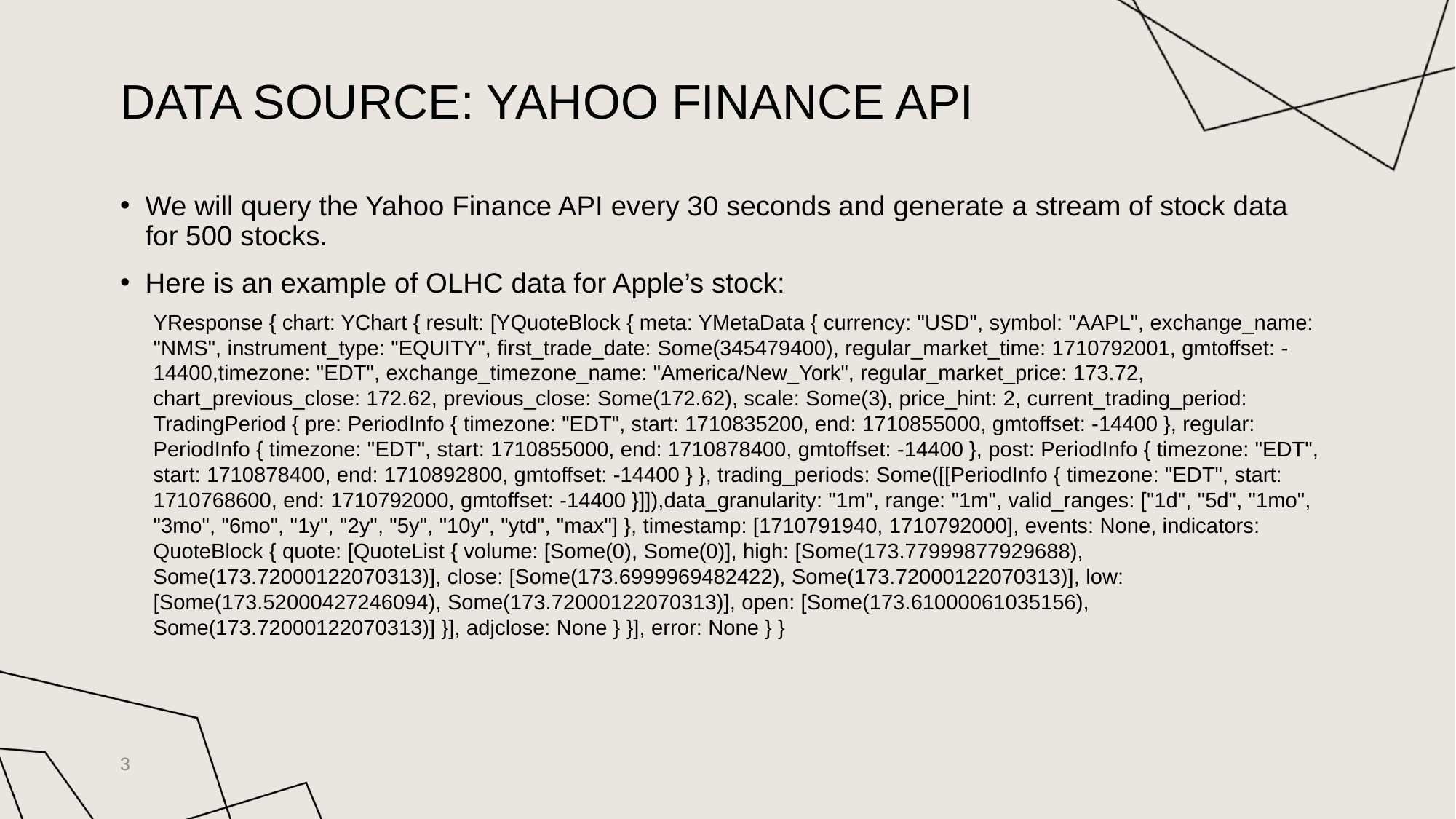

# Data Source: Yahoo Finance API
We will query the Yahoo Finance API every 30 seconds and generate a stream of stock data for 500 stocks.
Here is an example of OLHC data for Apple’s stock:
YResponse { chart: YChart { result: [YQuoteBlock { meta: YMetaData { currency: "USD", symbol: "AAPL", exchange_name: "NMS", instrument_type: "EQUITY", first_trade_date: Some(345479400), regular_market_time: 1710792001, gmtoffset: -14400,timezone: "EDT", exchange_timezone_name: "America/New_York", regular_market_price: 173.72, chart_previous_close: 172.62, previous_close: Some(172.62), scale: Some(3), price_hint: 2, current_trading_period: TradingPeriod { pre: PeriodInfo { timezone: "EDT", start: 1710835200, end: 1710855000, gmtoffset: -14400 }, regular: PeriodInfo { timezone: "EDT", start: 1710855000, end: 1710878400, gmtoffset: -14400 }, post: PeriodInfo { timezone: "EDT", start: 1710878400, end: 1710892800, gmtoffset: -14400 } }, trading_periods: Some([[PeriodInfo { timezone: "EDT", start: 1710768600, end: 1710792000, gmtoffset: -14400 }]]),data_granularity: "1m", range: "1m", valid_ranges: ["1d", "5d", "1mo", "3mo", "6mo", "1y", "2y", "5y", "10y", "ytd", "max"] }, timestamp: [1710791940, 1710792000], events: None, indicators: QuoteBlock { quote: [QuoteList { volume: [Some(0), Some(0)], high: [Some(173.77999877929688), Some(173.72000122070313)], close: [Some(173.6999969482422), Some(173.72000122070313)], low: [Some(173.52000427246094), Some(173.72000122070313)], open: [Some(173.61000061035156), Some(173.72000122070313)] }], adjclose: None } }], error: None } }

3